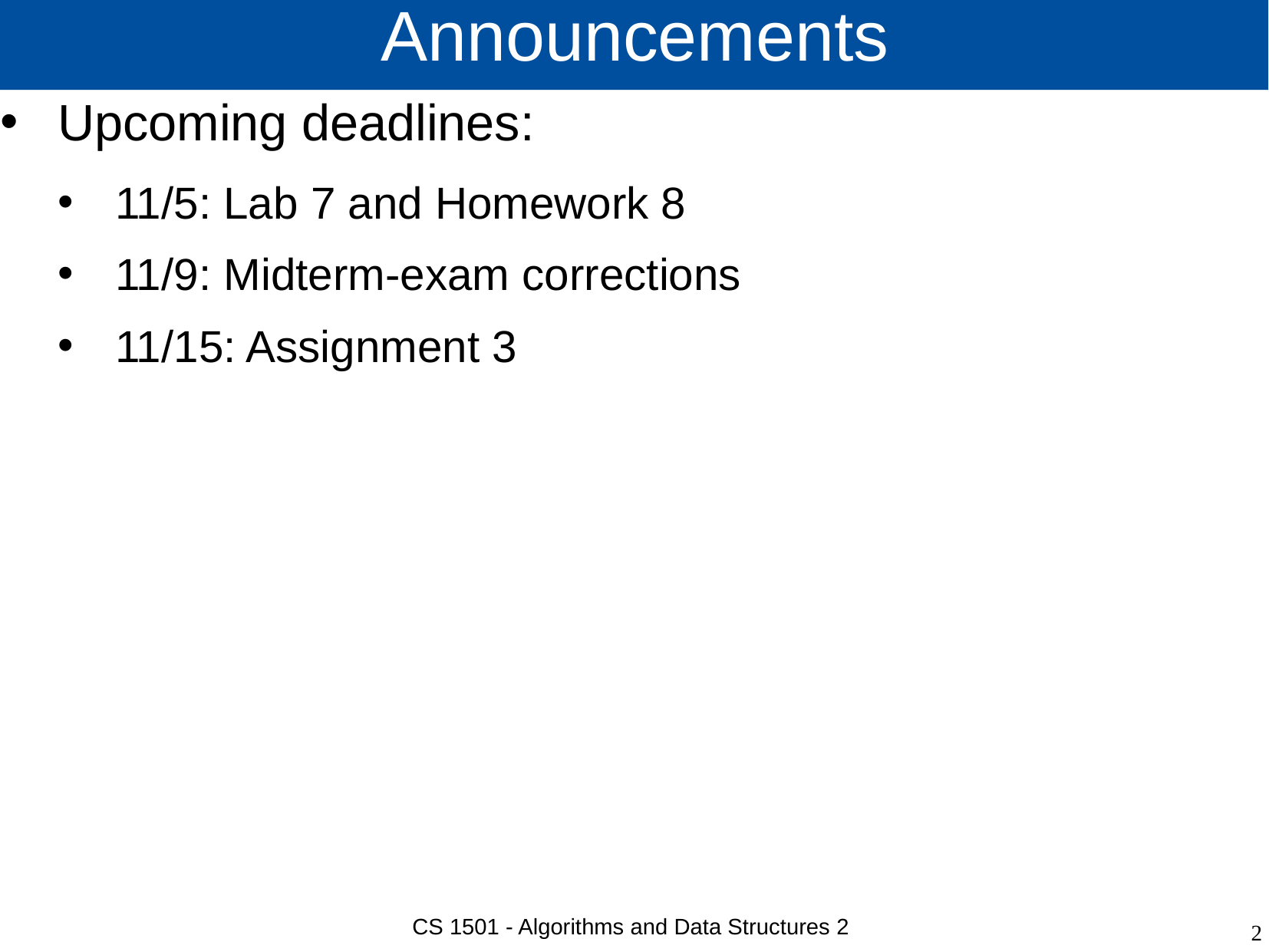

# Announcements
Upcoming deadlines:
11/5: Lab 7 and Homework 8
11/9: Midterm-exam corrections
11/15: Assignment 3

CS 1501 - Algorithms and Data Structures 2
2